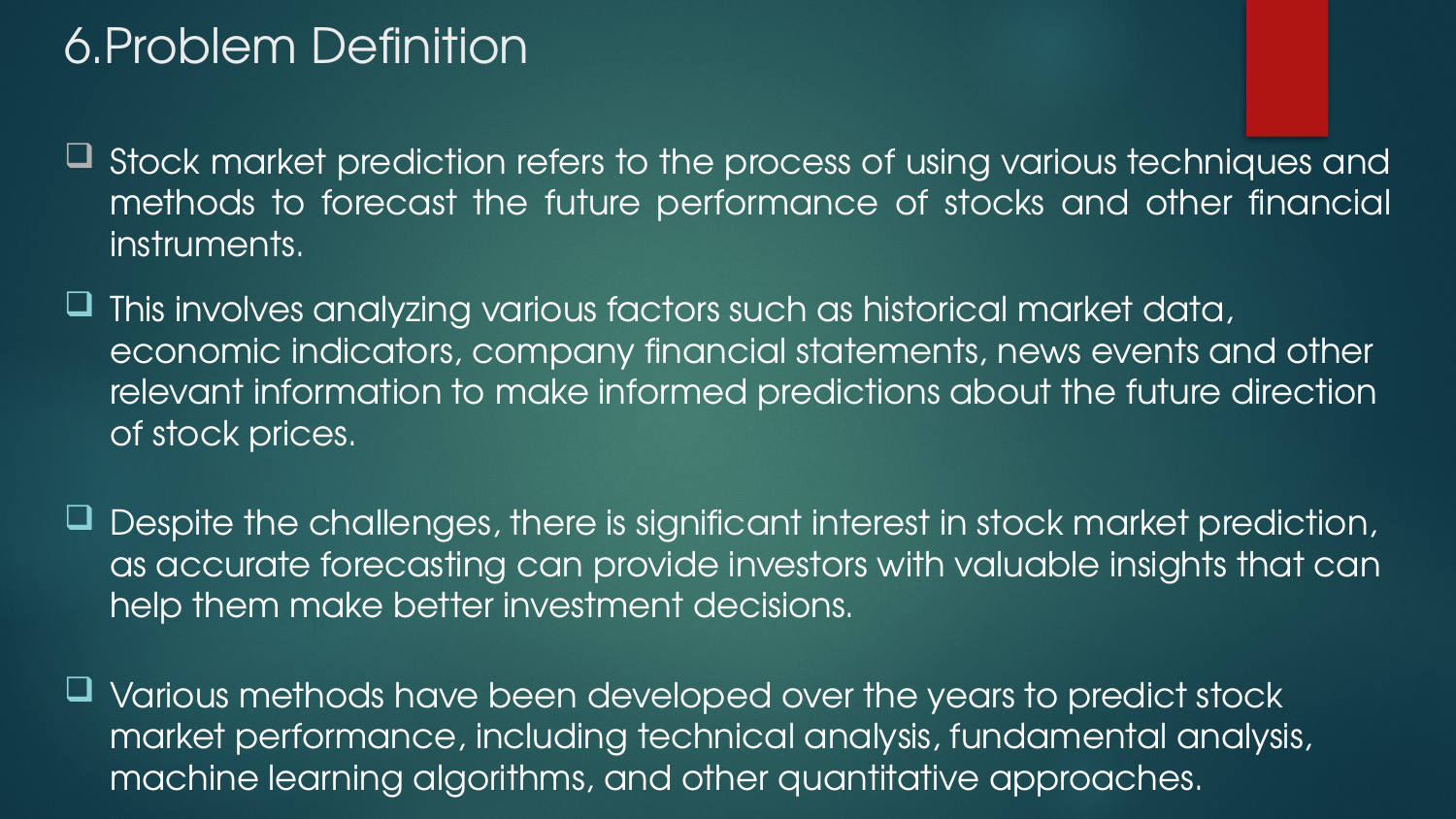

# 6.Problem Definition
Stock market prediction refers to the process of using various techniques and methods to forecast the future performance of stocks and other financial instruments.
This involves analyzing various factors such as historical market data, economic indicators, company financial statements, news events and other relevant information to make informed predictions about the future direction of stock prices.
Despite the challenges, there is significant interest in stock market prediction, as accurate forecasting can provide investors with valuable insights that can help them make better investment decisions.
Various methods have been developed over the years to predict stock market performance, including technical analysis, fundamental analysis, machine learning algorithms, and other quantitative approaches.